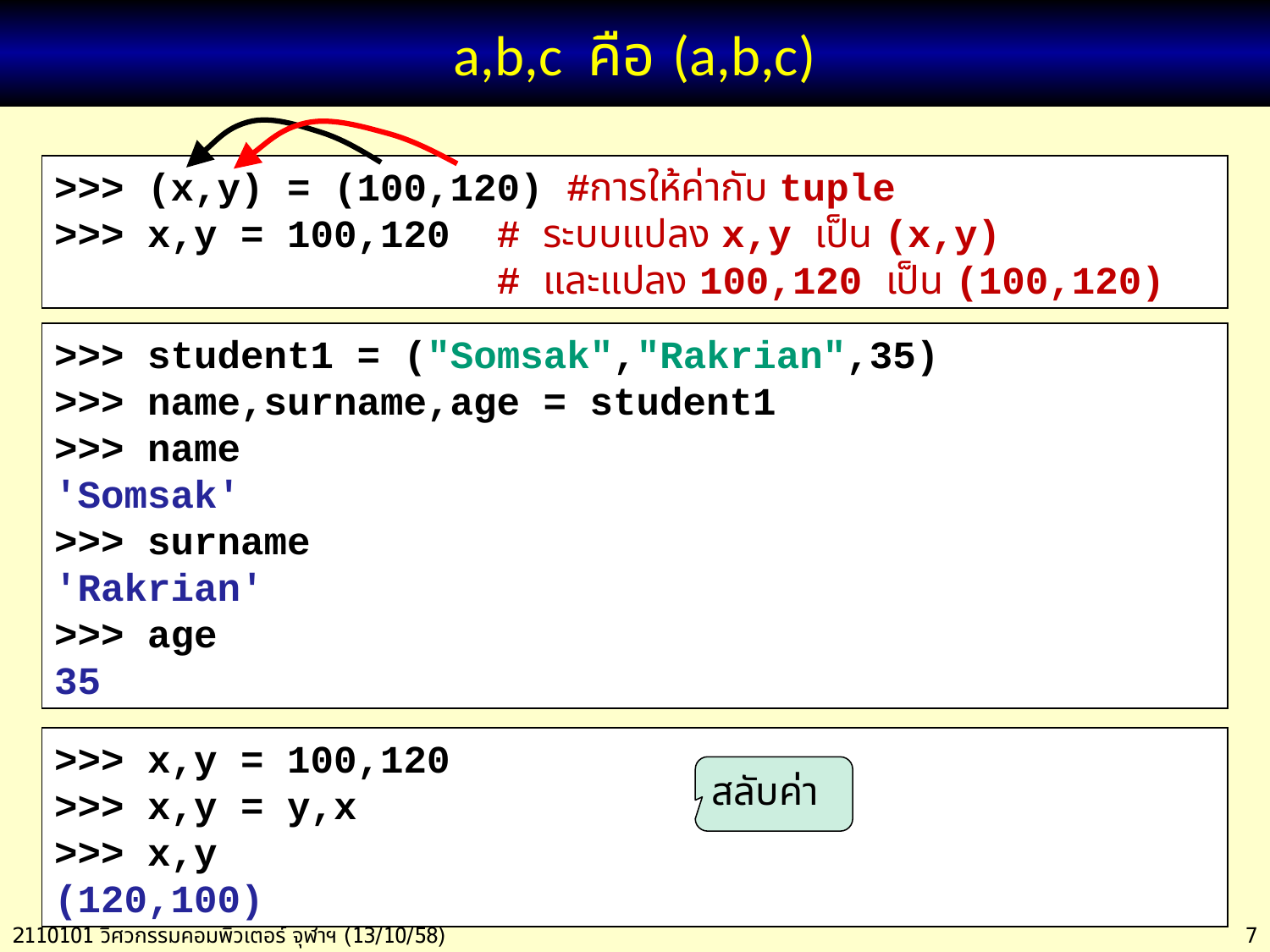

# a,b,c  คือ (a,b,c)

>>> (x,y) = (100,120) #การให้ค่ากับ tuple
>>> x,y = 100,120  # ระบบแปลง x,y เป็น (x,y)
                   # และแปลง 100,120 เป็น (100,120)
>>> student1 = ("Somsak","Rakrian",35)
>>> name,surname,age = student1
>>> name
'Somsak'
>>> surname
'Rakrian'
>>> age
35
>>> x,y = 100,120
>>> x,y = y,x
>>> x,y
(120,100)
สลับค่า